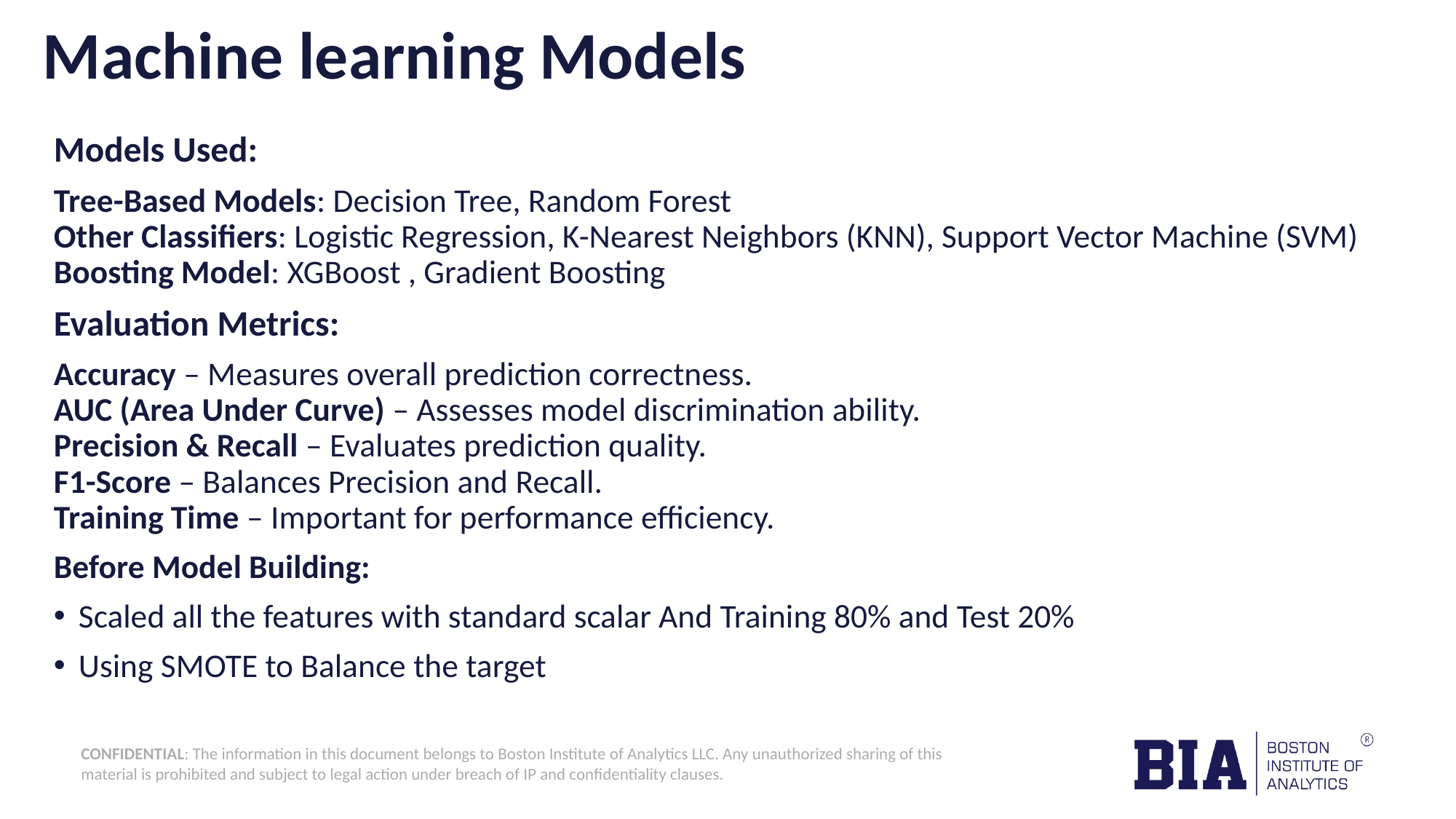

# Machine learning Models
Models Used:
Tree-Based Models: Decision Tree, Random Forest
Other Classifiers: Logistic Regression, K-Nearest Neighbors (KNN), Support Vector Machine (SVM)
Boosting Model: XGBoost , Gradient Boosting
Evaluation Metrics:
Accuracy – Measures overall prediction correctness.
AUC (Area Under Curve) – Assesses model discrimination ability.
Precision & Recall – Evaluates prediction quality.
F1-Score – Balances Precision and Recall.
Training Time – Important for performance efficiency.
Before Model Building:
Scaled all the features with standard scalar And Training 80% and Test 20%
Using SMOTE to Balance the target